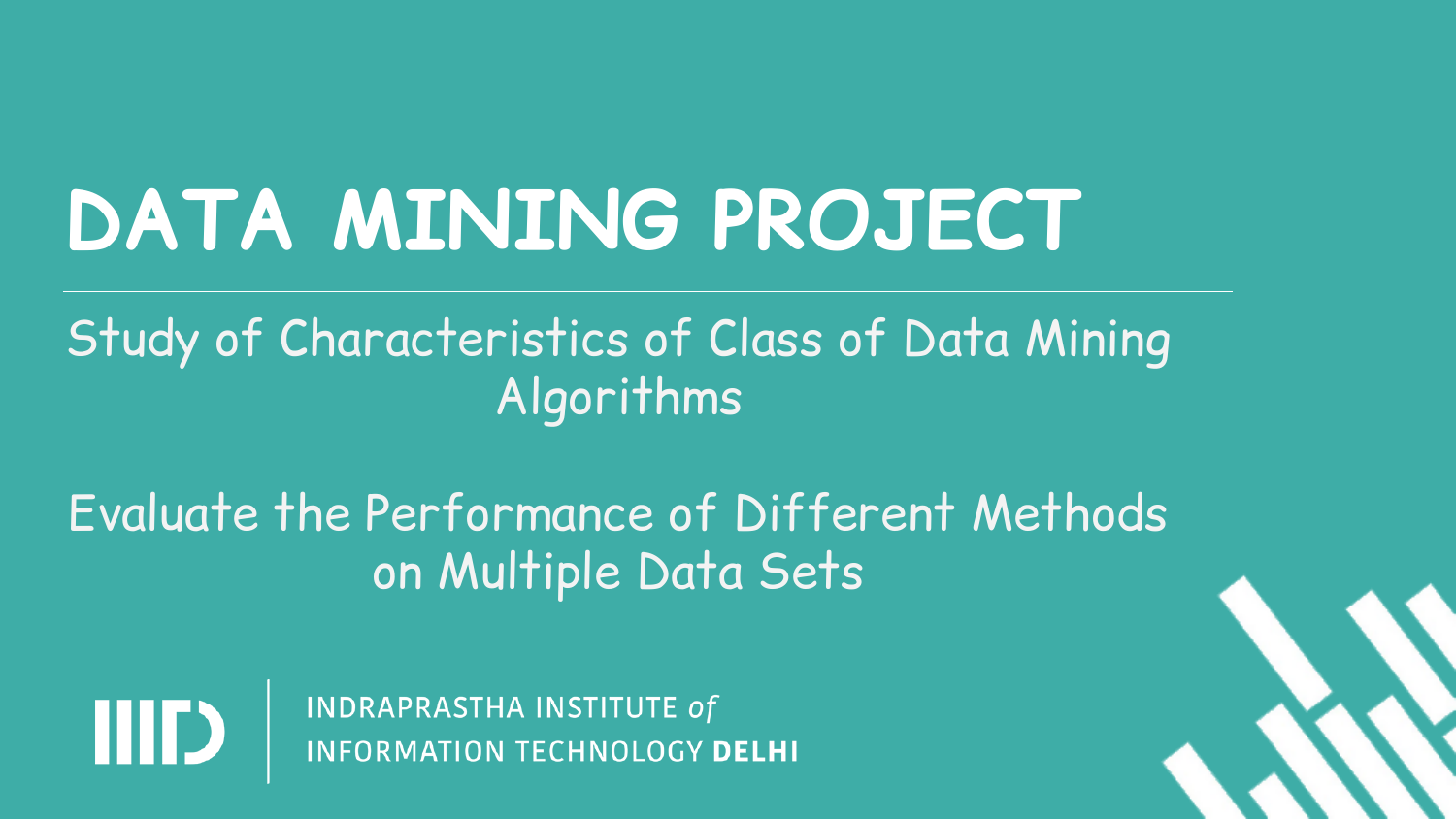

# DATA MINING PROJECT
Study of Characteristics of Class of Data Mining Algorithms

Evaluate the Performance of Different Methods on Multiple Data Sets